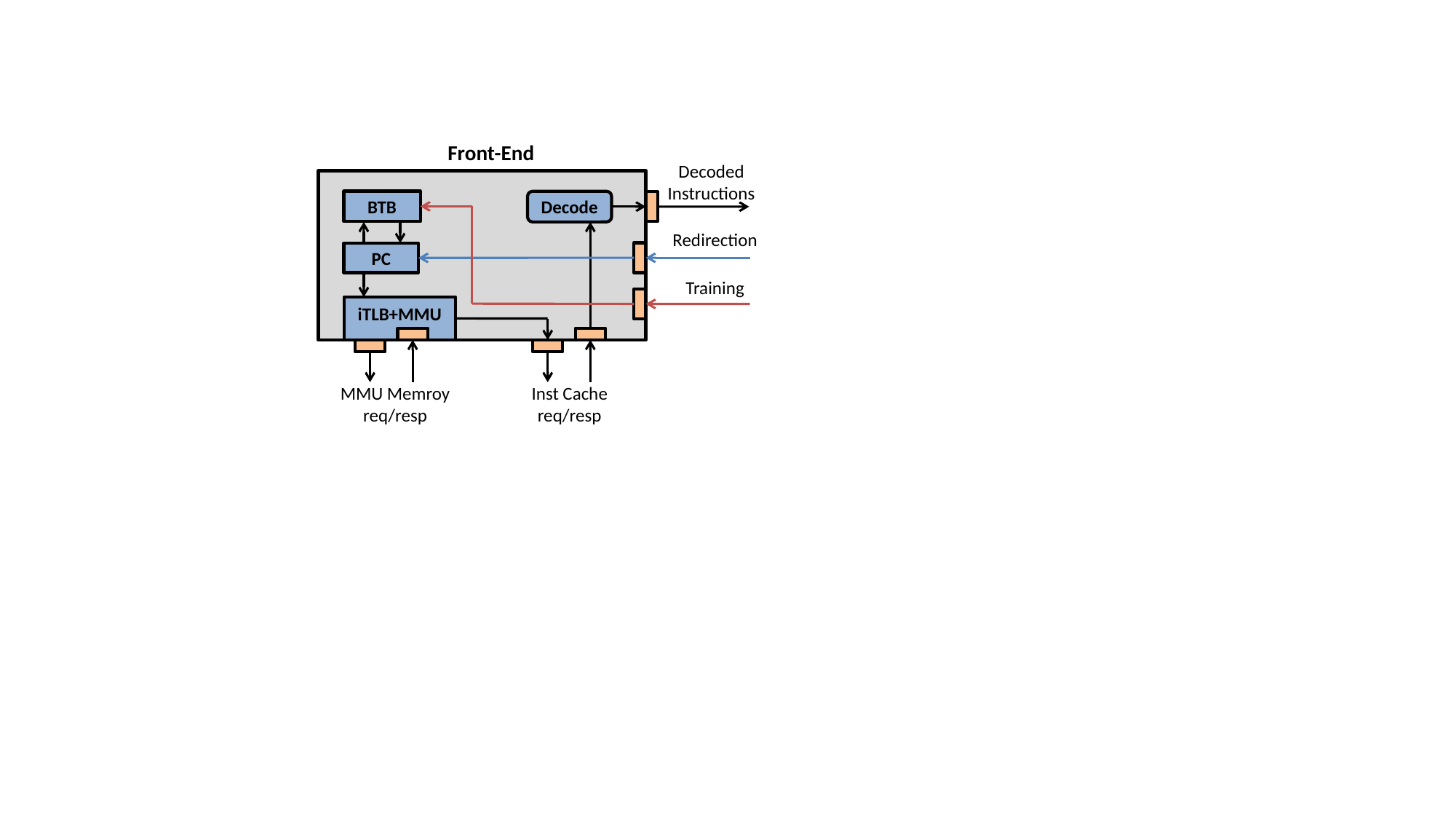

Front-End
Decoded Instructions

BTB
Decode

Redirection

PC
Training

iTLB+MMU

Inst Cache req/resp
MMU Memroy req/resp